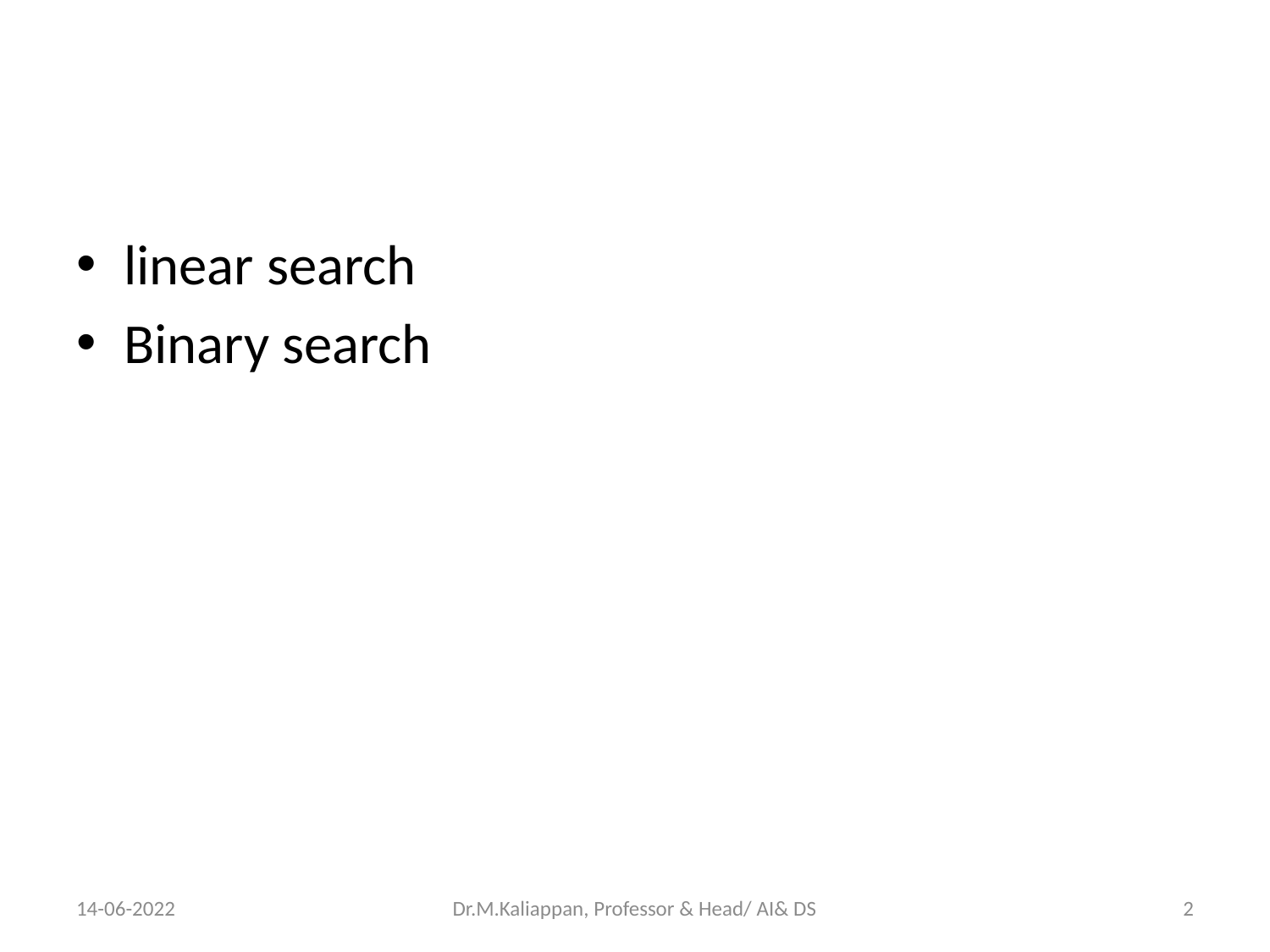

#
linear search
Binary search
14-06-2022
Dr.M.Kaliappan, Professor & Head/ AI& DS
2